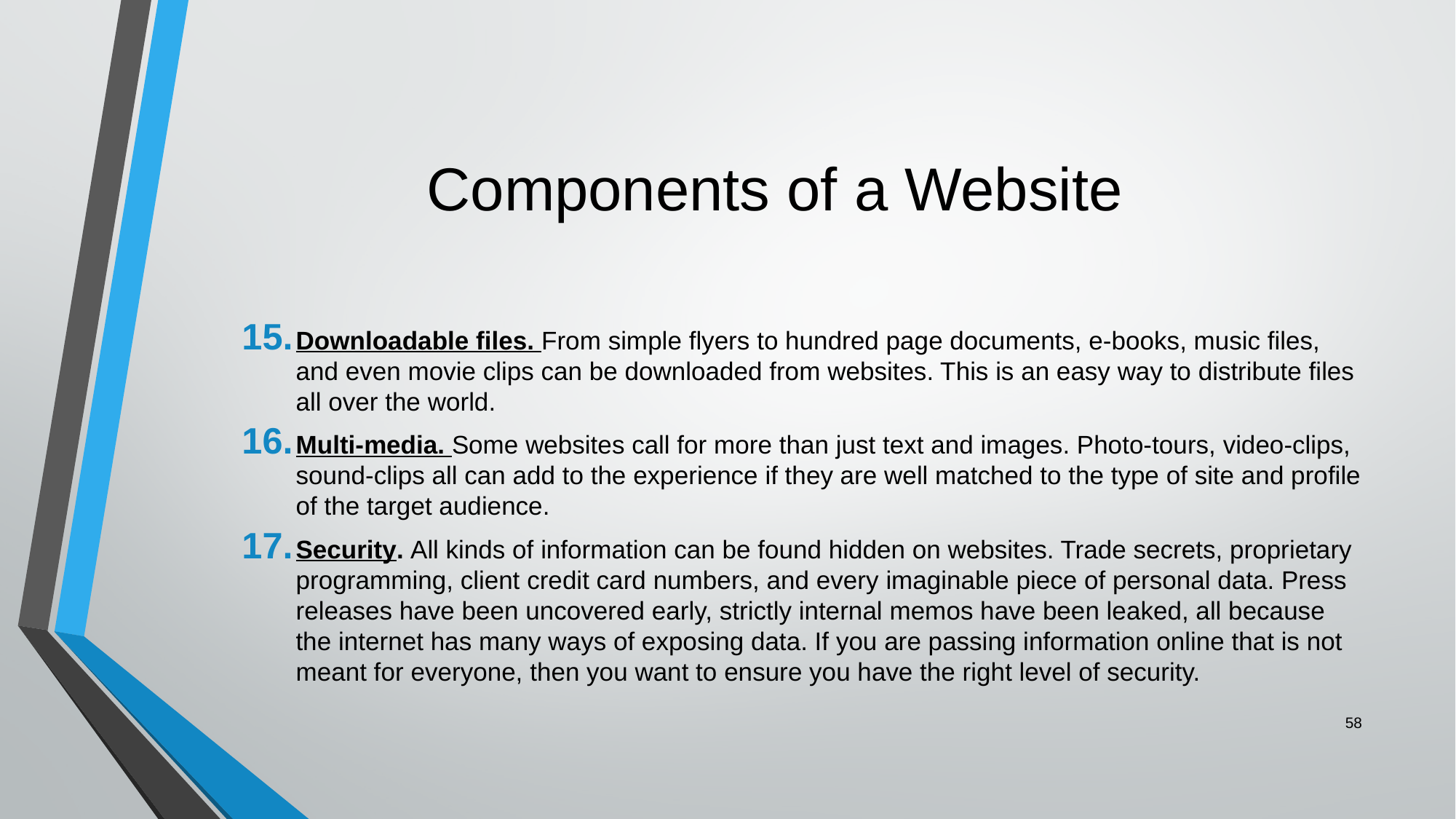

# Components of a Website
Downloadable files. From simple flyers to hundred page documents, e-books, music files, and even movie clips can be downloaded from websites. This is an easy way to distribute files all over the world.
Multi-media. Some websites call for more than just text and images. Photo-tours, video-clips, sound-clips all can add to the experience if they are well matched to the type of site and profile of the target audience.
Security. All kinds of information can be found hidden on websites. Trade secrets, proprietary programming, client credit card numbers, and every imaginable piece of personal data. Press releases have been uncovered early, strictly internal memos have been leaked, all because the internet has many ways of exposing data. If you are passing information online that is not meant for everyone, then you want to ensure you have the right level of security.
58